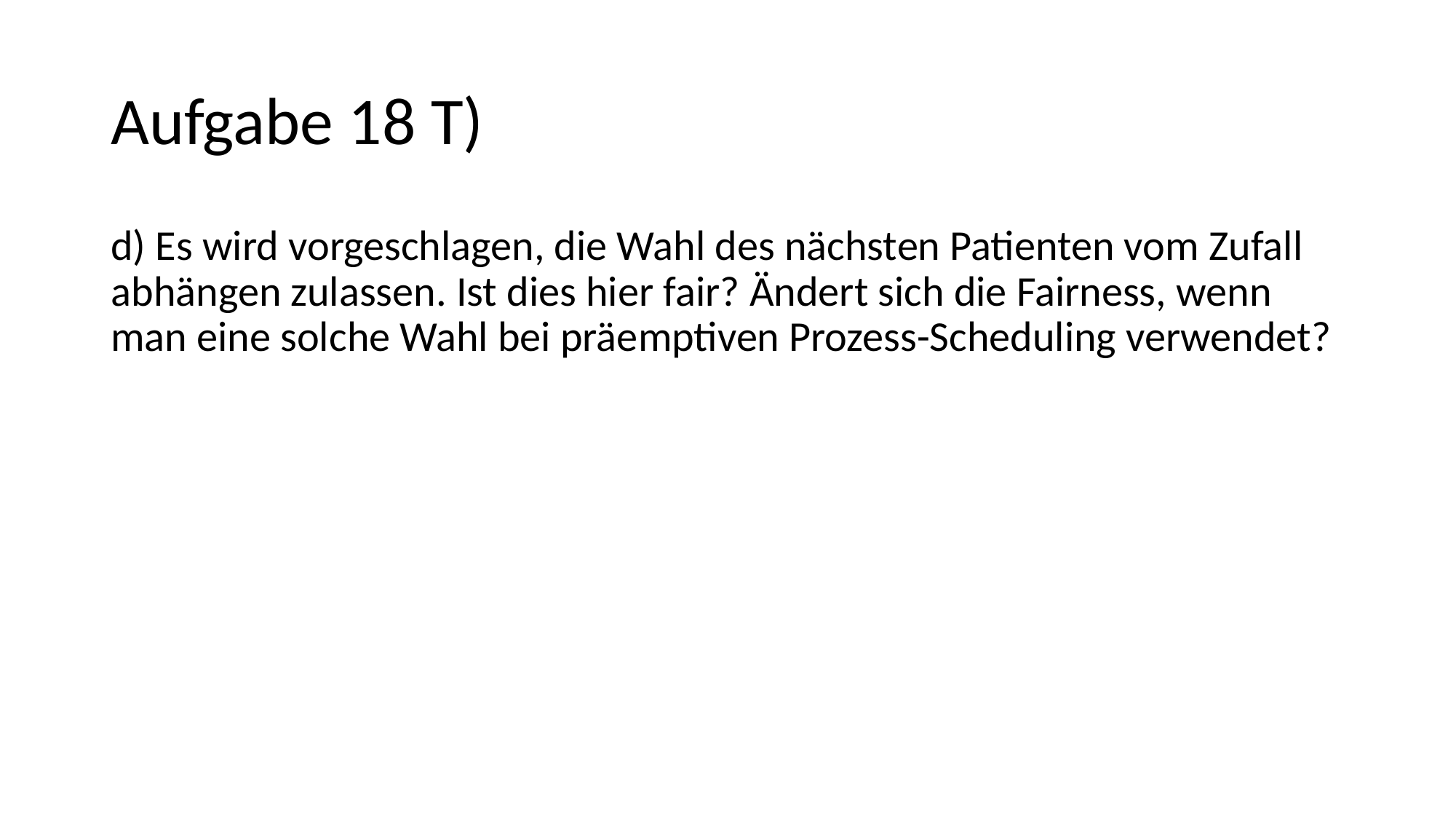

# Aufgabe 18 T)
d) Es wird vorgeschlagen, die Wahl des nächsten Patienten vom Zufall abhängen zulassen. Ist dies hier fair? Ändert sich die Fairness, wenn man eine solche Wahl bei präemptiven Prozess-Scheduling verwendet?